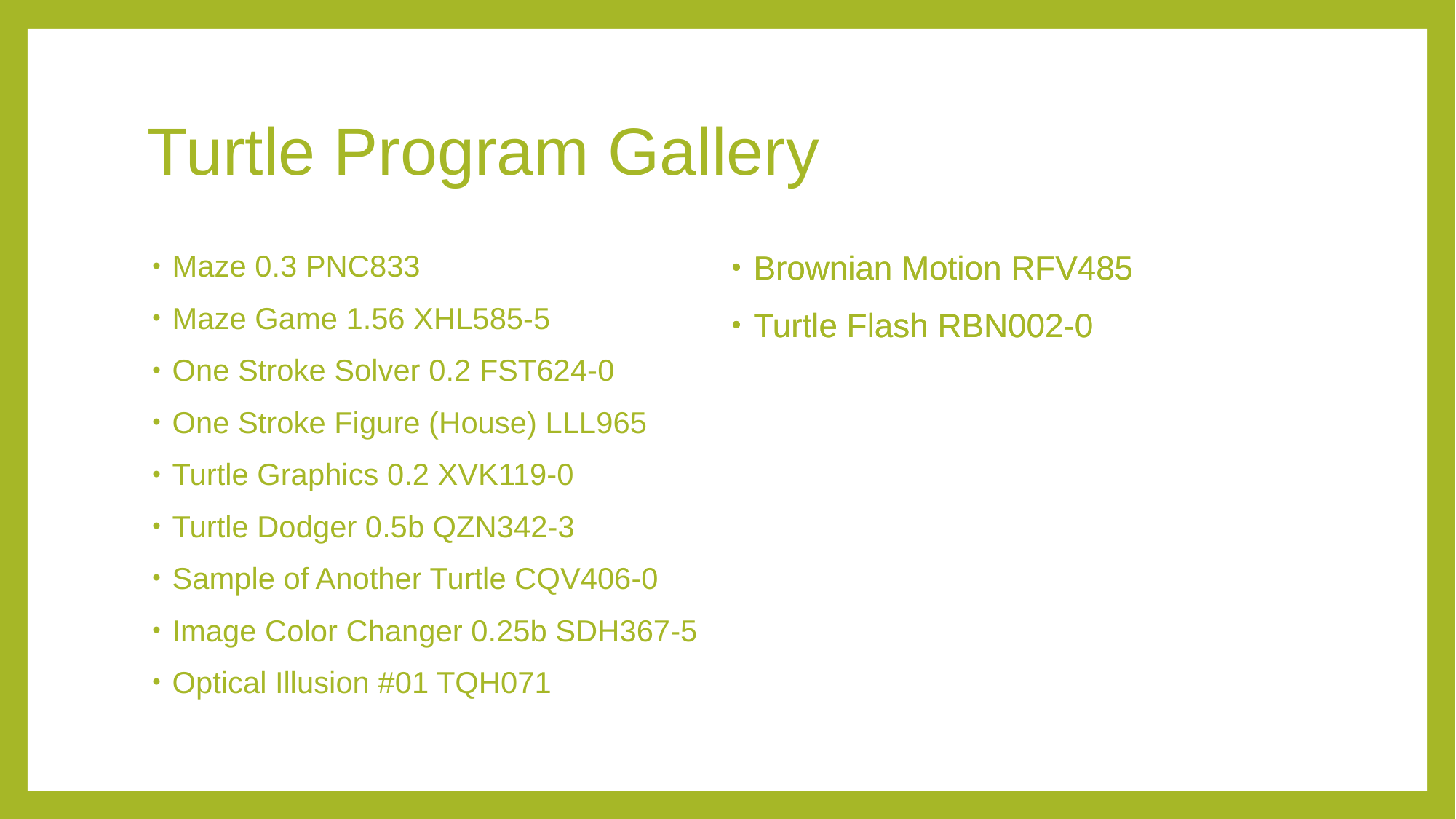

# Turtle Program Gallery
Maze 0.3 PNC833
Maze Game 1.56 XHL585-5
One Stroke Solver 0.2 FST624-0
One Stroke Figure (House) LLL965
Turtle Graphics 0.2 XVK119-0
Turtle Dodger 0.5b QZN342-3
Sample of Another Turtle CQV406-0
Image Color Changer 0.25b SDH367-5
Optical Illusion #01 TQH071
Brownian Motion RFV485
Turtle Flash RBN002-0
Brownian Motion RFV485
Turtle Flash RBN002-0